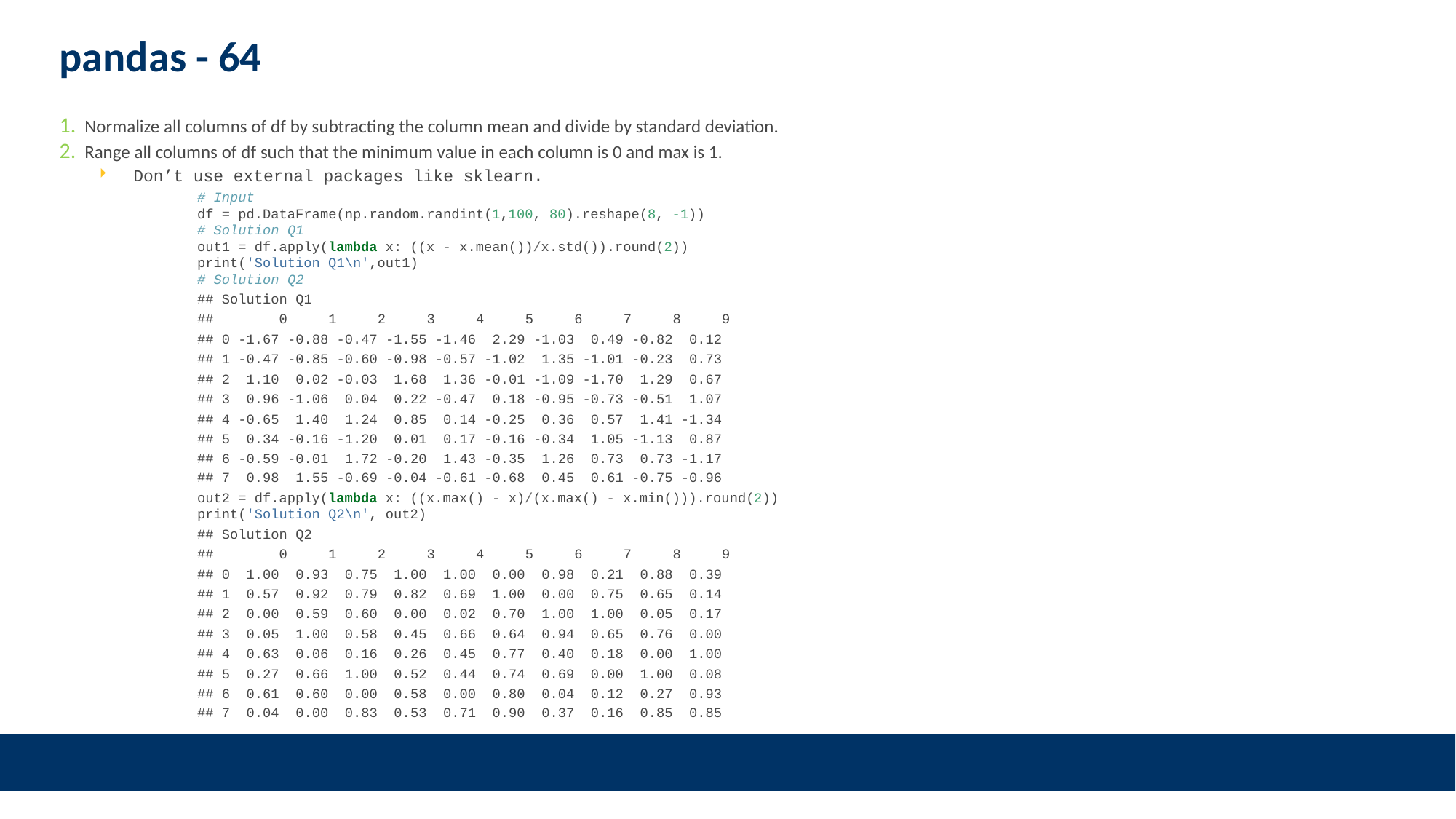

# pandas - 64
Normalize all columns of df by subtracting the column mean and divide by standard deviation.
Range all columns of df such that the minimum value in each column is 0 and max is 1.
Don’t use external packages like sklearn.
# Input df = pd.DataFrame(np.random.randint(1,100, 80).reshape(8, -1)) # Solution Q1 out1 = df.apply(lambda x: ((x - x.mean())/x.std()).round(2)) print('Solution Q1\n',out1) # Solution Q2
## Solution Q1
##        0     1     2     3     4     5     6     7     8     9
## 0 -1.67 -0.88 -0.47 -1.55 -1.46  2.29 -1.03  0.49 -0.82  0.12
## 1 -0.47 -0.85 -0.60 -0.98 -0.57 -1.02  1.35 -1.01 -0.23  0.73
## 2  1.10  0.02 -0.03  1.68  1.36 -0.01 -1.09 -1.70  1.29  0.67
## 3  0.96 -1.06  0.04  0.22 -0.47  0.18 -0.95 -0.73 -0.51  1.07
## 4 -0.65  1.40  1.24  0.85  0.14 -0.25  0.36  0.57  1.41 -1.34
## 5  0.34 -0.16 -1.20  0.01  0.17 -0.16 -0.34  1.05 -1.13  0.87
## 6 -0.59 -0.01  1.72 -0.20  1.43 -0.35  1.26  0.73  0.73 -1.17
## 7  0.98  1.55 -0.69 -0.04 -0.61 -0.68  0.45  0.61 -0.75 -0.96
out2 = df.apply(lambda x: ((x.max() - x)/(x.max() - x.min())).round(2))
print('Solution Q2\n', out2)
## Solution Q2
##        0     1     2     3     4     5     6     7     8     9
## 0  1.00  0.93  0.75  1.00  1.00  0.00  0.98  0.21  0.88  0.39
## 1  0.57  0.92  0.79  0.82  0.69  1.00  0.00  0.75  0.65  0.14
## 2  0.00  0.59  0.60  0.00  0.02  0.70  1.00  1.00  0.05  0.17
## 3  0.05  1.00  0.58  0.45  0.66  0.64  0.94  0.65  0.76  0.00
## 4  0.63  0.06  0.16  0.26  0.45  0.77  0.40  0.18  0.00  1.00
## 5  0.27  0.66  1.00  0.52  0.44  0.74  0.69  0.00  1.00  0.08
## 6  0.61  0.60  0.00  0.58  0.00  0.80  0.04  0.12  0.27  0.93
## 7  0.04  0.00  0.83  0.53  0.71  0.90  0.37  0.16  0.85  0.85